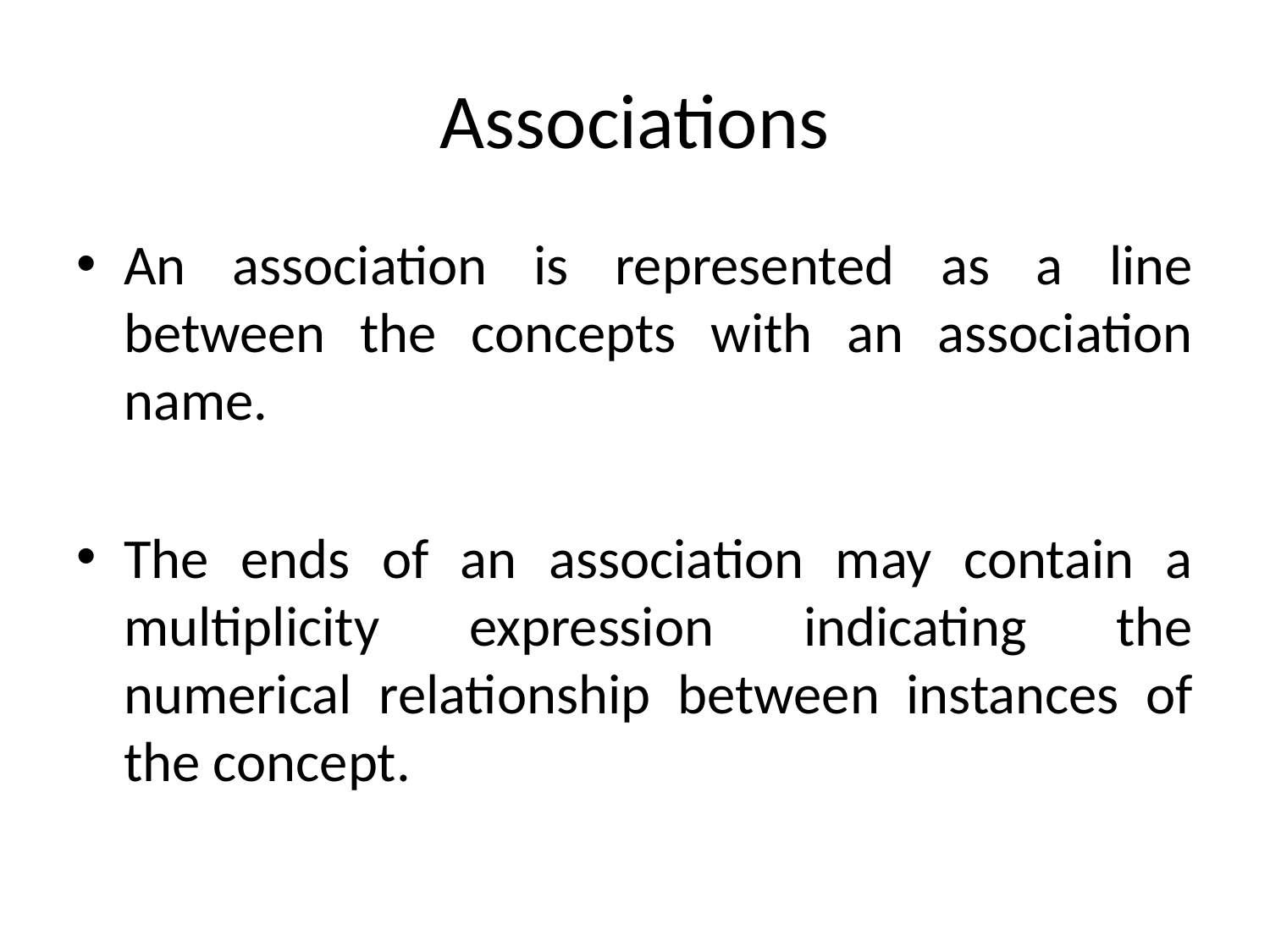

# Associations
An association is represented as a line between the concepts with an association name.

The ends of an association may contain a multiplicity expression indicating the numerical relationship between instances of the concept.